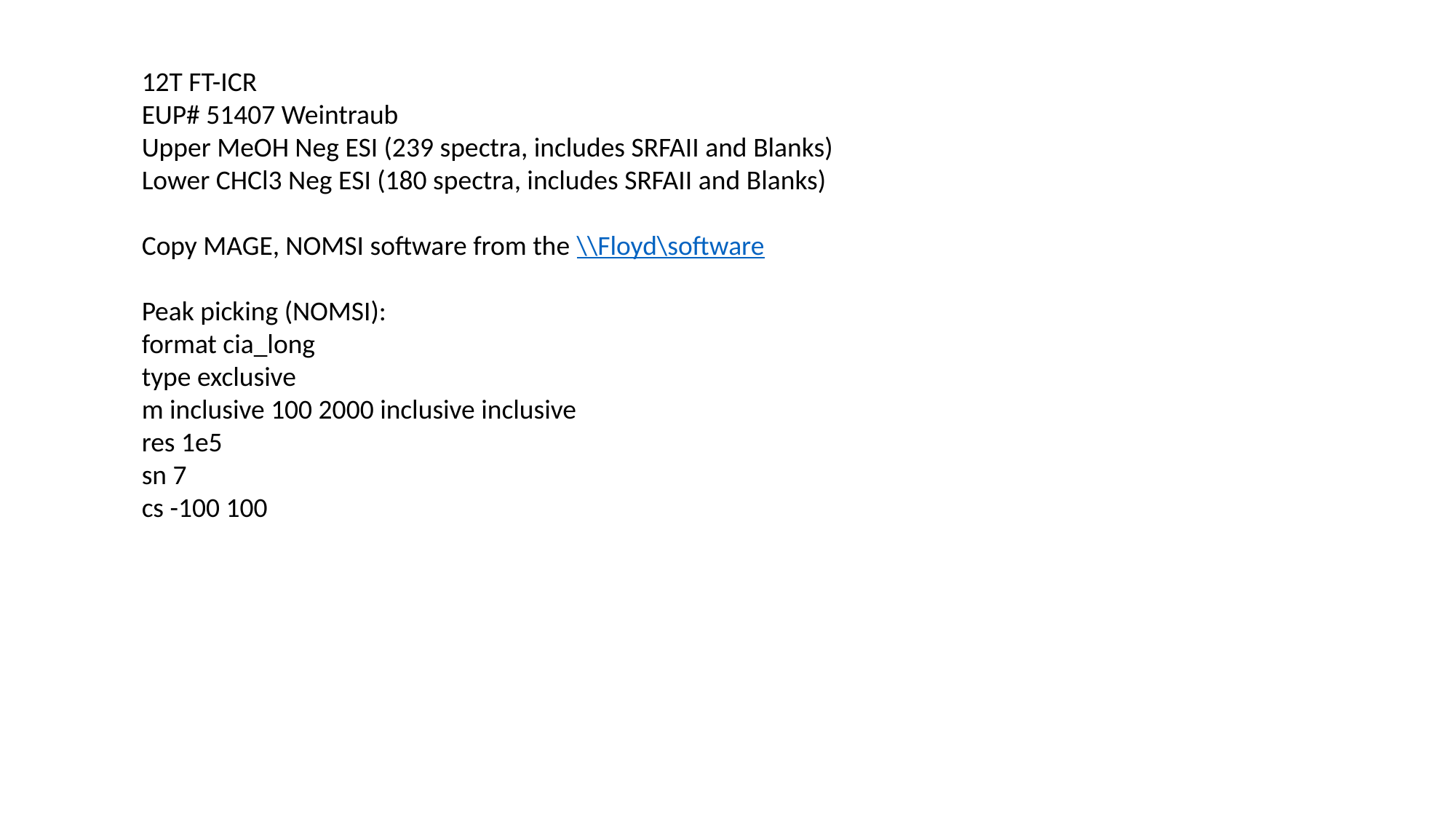

12T FT-ICR
EUP# 51407 Weintraub
Upper MeOH Neg ESI (239 spectra, includes SRFAII and Blanks)
Lower CHCl3 Neg ESI (180 spectra, includes SRFAII and Blanks)

Copy MAGE, NOMSI software from the \\Floyd\software

Peak picking (NOMSI):
format cia_long
type exclusive
m inclusive 100 2000 inclusive inclusive
res 1e5
sn 7
cs -100 100